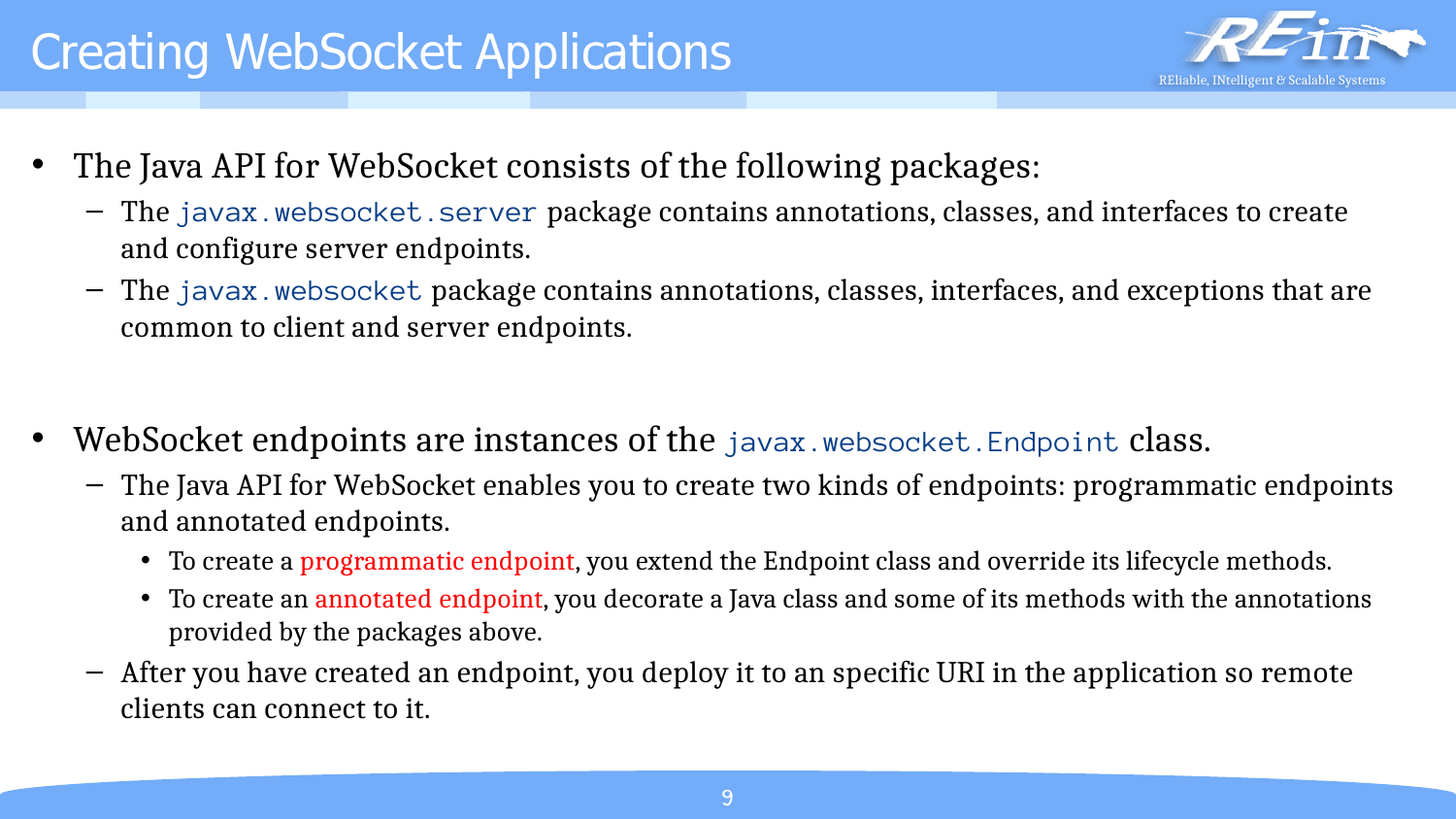

# Creating WebSocket Applications
The Java API for WebSocket consists of the following packages:
The javax.websocket.server package contains annotations, classes, and interfaces to create and configure server endpoints.
The javax.websocket package contains annotations, classes, interfaces, and exceptions that are common to client and server endpoints.

WebSocket endpoints are instances of the javax.websocket.Endpoint class.
The Java API for WebSocket enables you to create two kinds of endpoints: programmatic endpoints and annotated endpoints.
To create a programmatic endpoint, you extend the Endpoint class and override its lifecycle methods.
To create an annotated endpoint, you decorate a Java class and some of its methods with the annotations provided by the packages above.
After you have created an endpoint, you deploy it to an specific URI in the application so remote clients can connect to it.

9